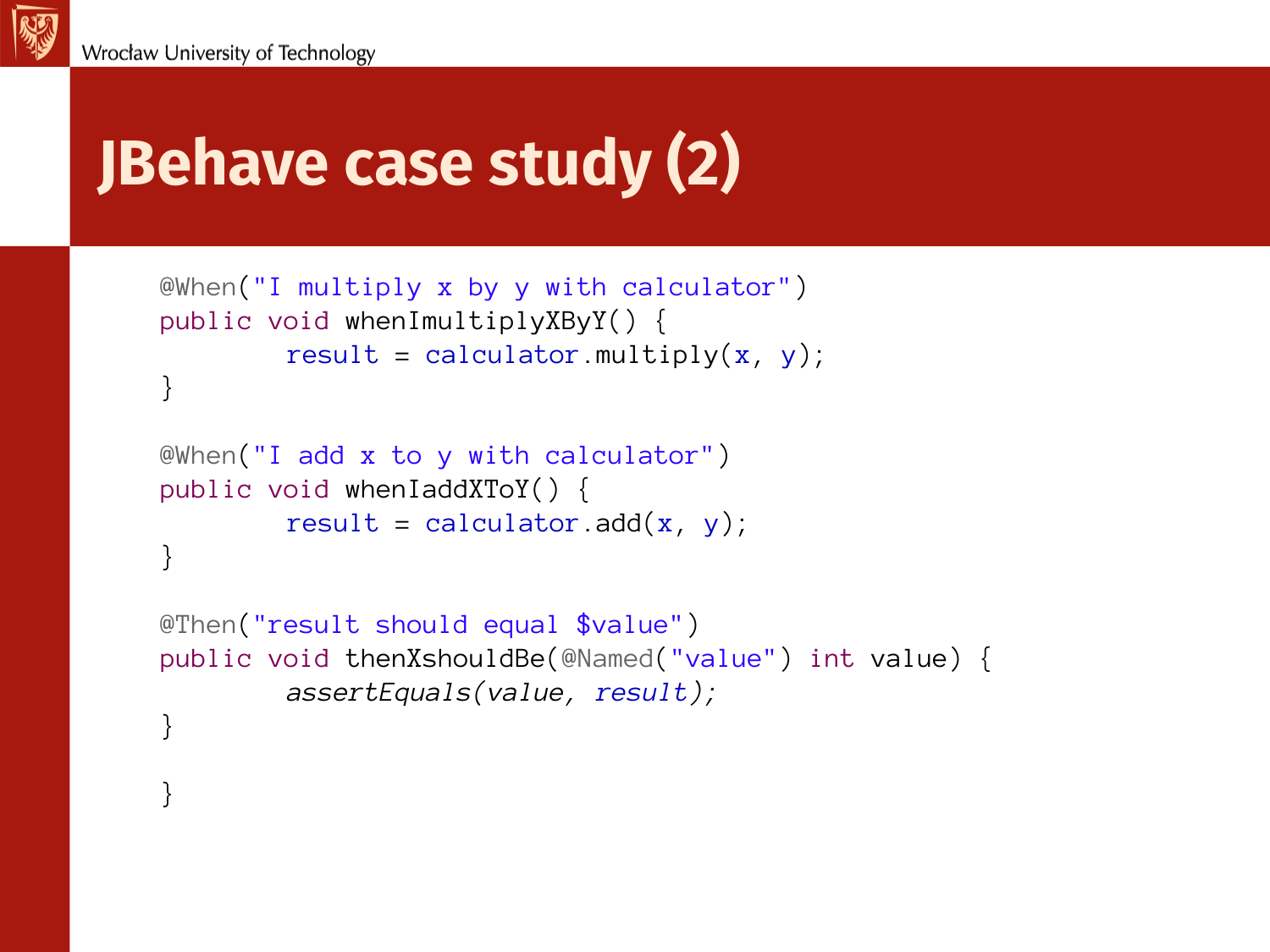

# JBehave case study (2)
@When("I multiply x by y with calculator")
public void whenImultiplyXByY() {
	result = calculator.multiply(x, y);
}

@When("I add x to y with calculator")
public void whenIaddXToY() {
	result = calculator.add(x, y);
}

@Then("result should equal $value")
public void thenXshouldBe(@Named("value") int value) {
	assertEquals(value, result);
}

}